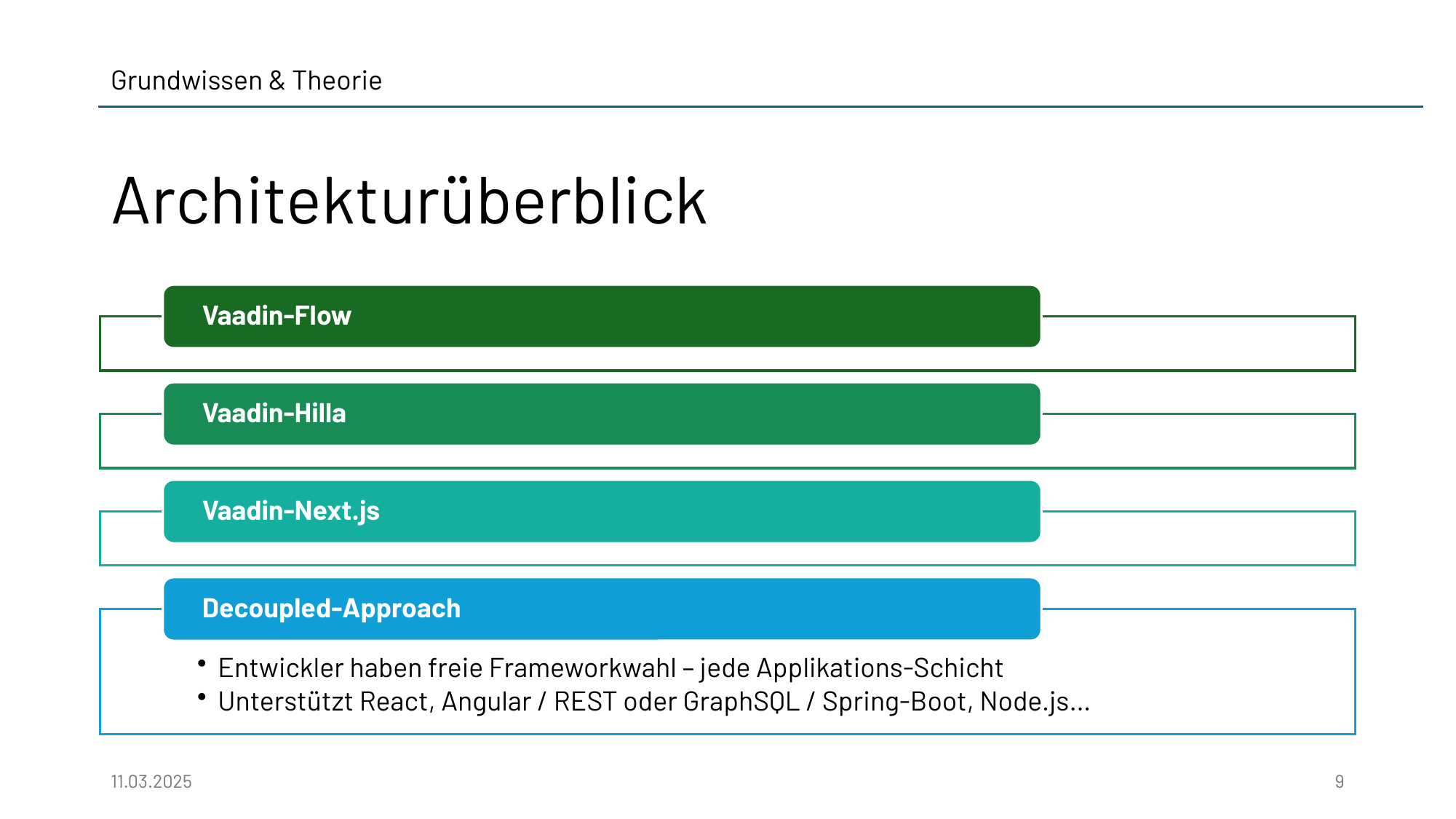

Grundwissen & Theorie
# Architekturüberblick
Vaadin-Flow
Vaadin-Hilla
Vaadin-Next.js
Entwickler haben freie Frameworkwahl – jede Applikations-Schicht
Unterstützt React, Angular / REST oder GraphSQL / Spring-Boot, Node.js…
Decoupled-Approach
11.03.2025
9